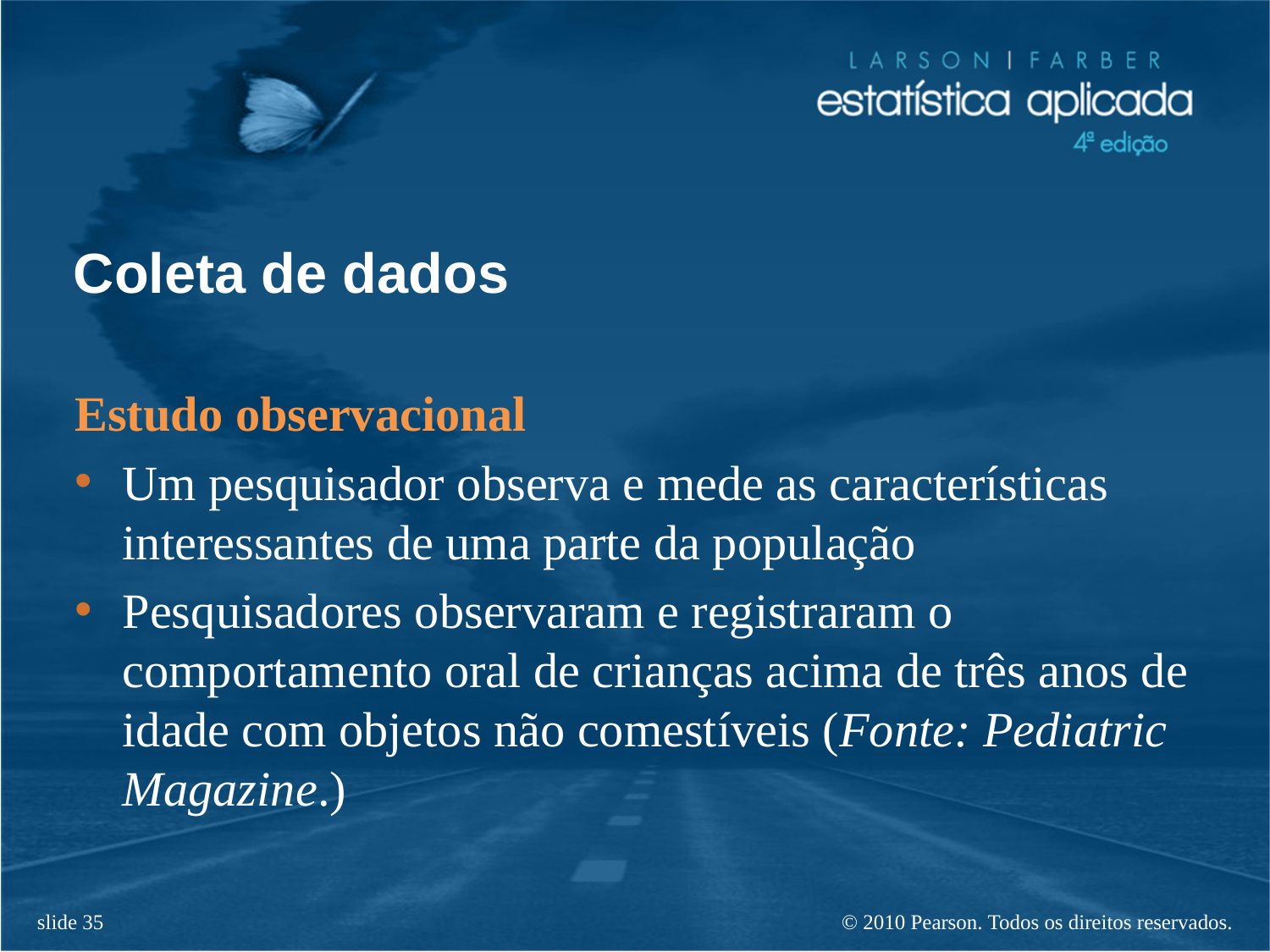

# Coleta de dados
Estudo observacional
Um pesquisador observa e mede as características interessantes de uma parte da população
Pesquisadores observaram e registraram o comportamento oral de crianças acima de três anos de idade com objetos não comestíveis (Fonte: Pediatric Magazine.)